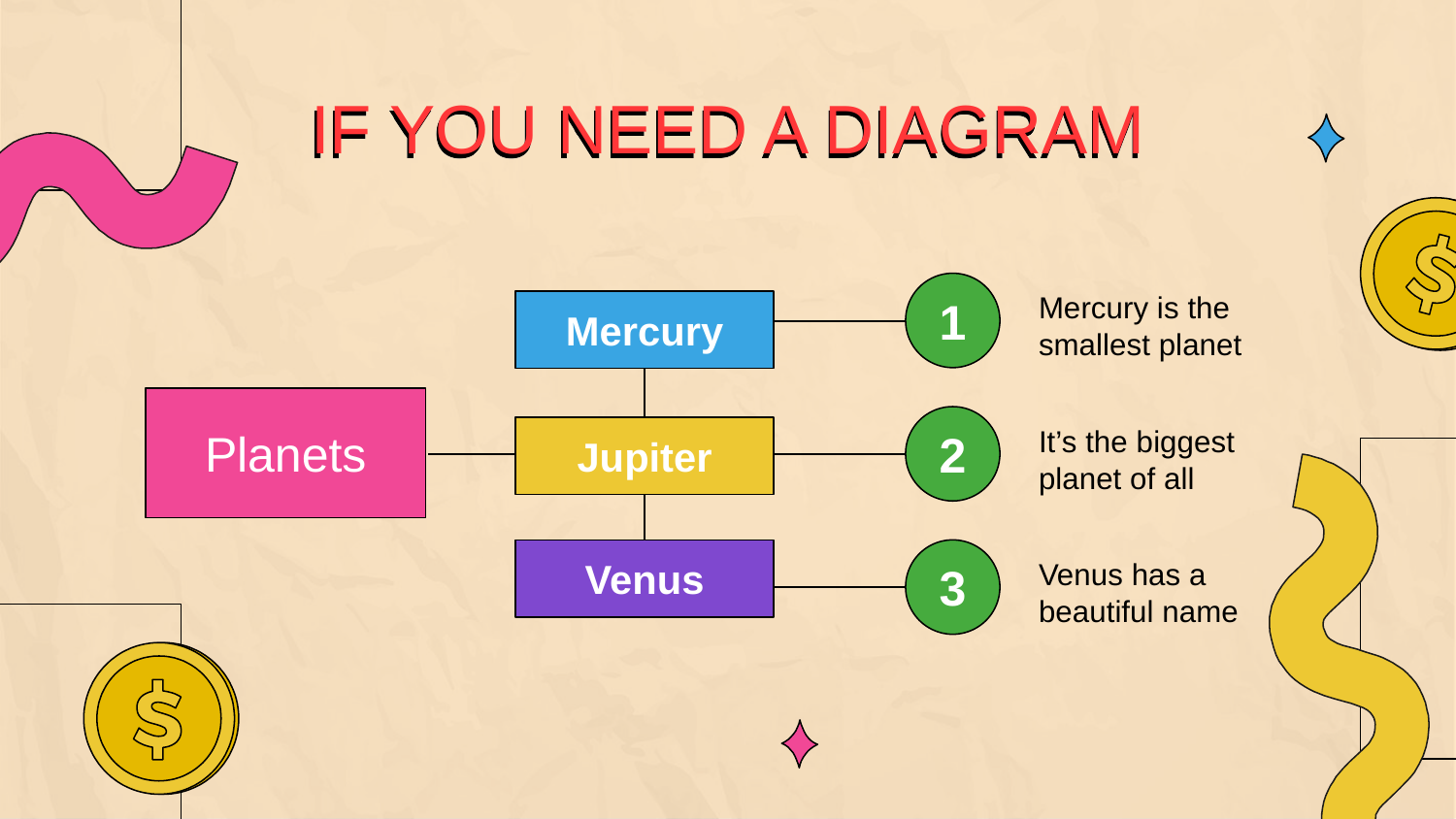

# IF YOU NEED A DIAGRAM
1
Mercury is the smallest planet
Mercury
Planets
2
It’s the biggest planet of all
Jupiter
3
Venus
Venus has a beautiful name